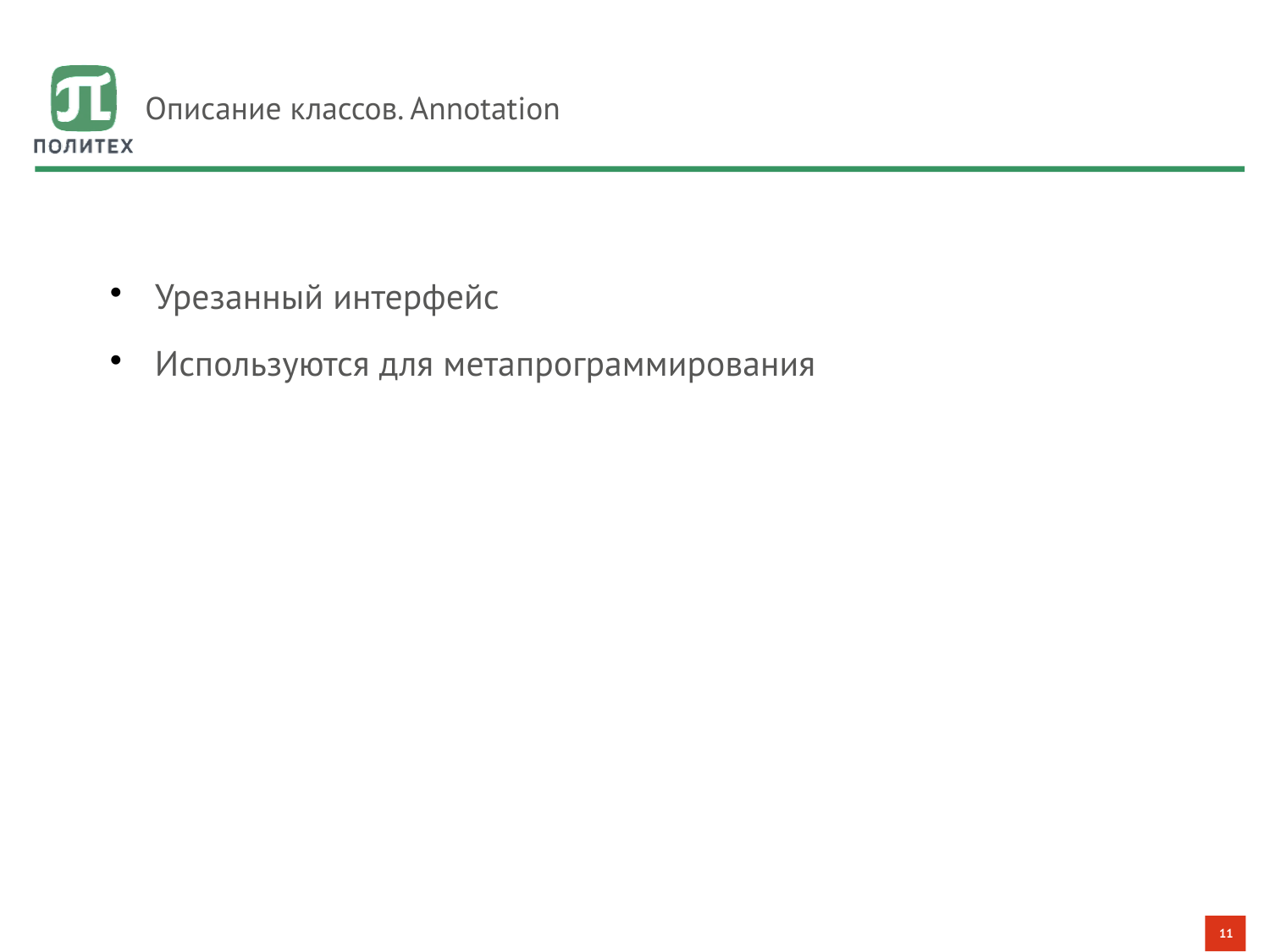

# Описание классов. Annotation

Урезанный интерфейс
Используются для метапрограммирования
11